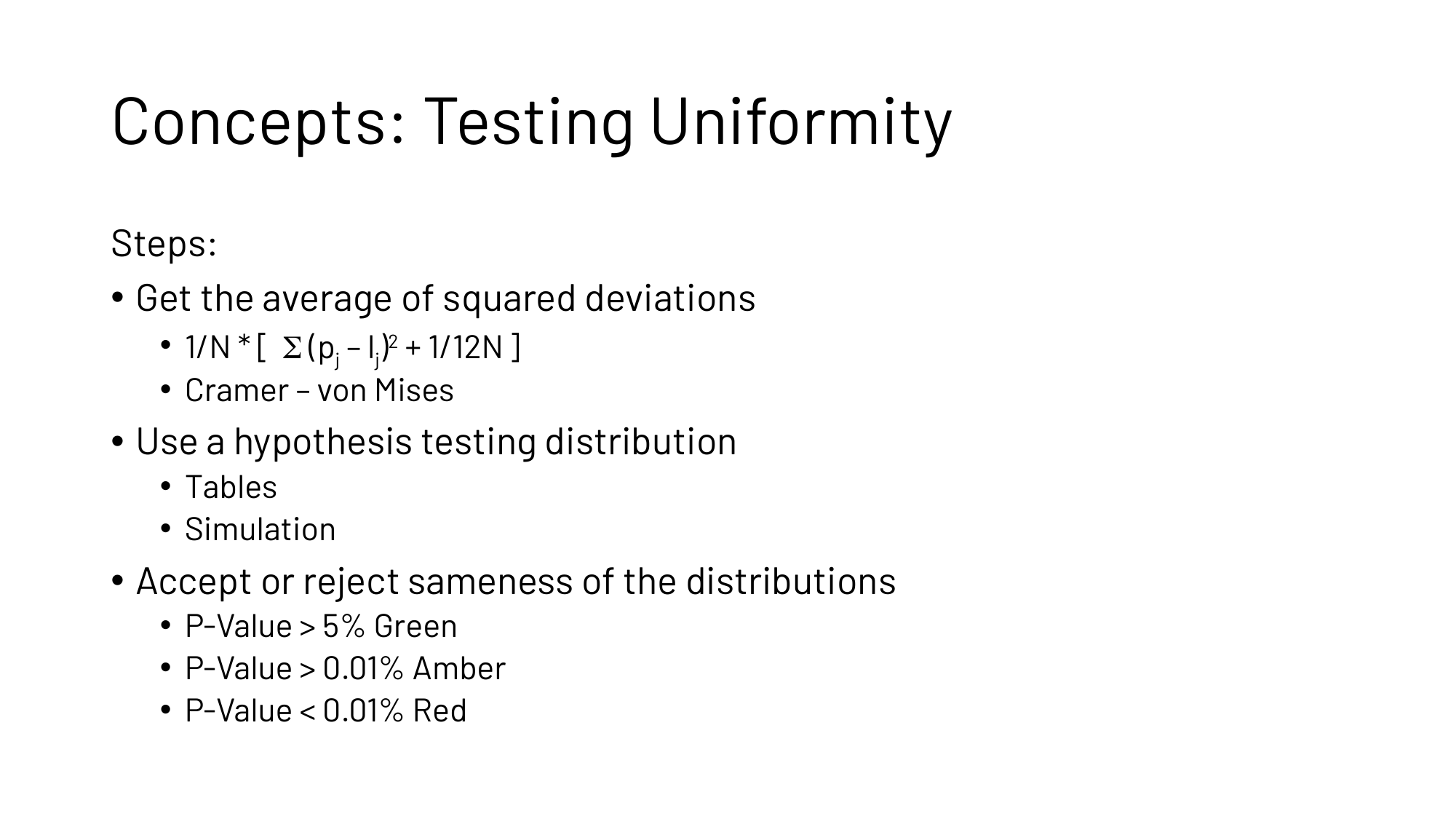

# Concepts: Testing Uniformity
Steps:
Get the average of squared deviations
1/N * [  Σ (pj – lj)2 + 1/12N ]
Cramer – von Mises
Use a hypothesis testing distribution
Tables
Simulation
Accept or reject sameness of the distributions
P-Value > 5% Green
P-Value > 0.01% Amber
P-Value < 0.01% Red